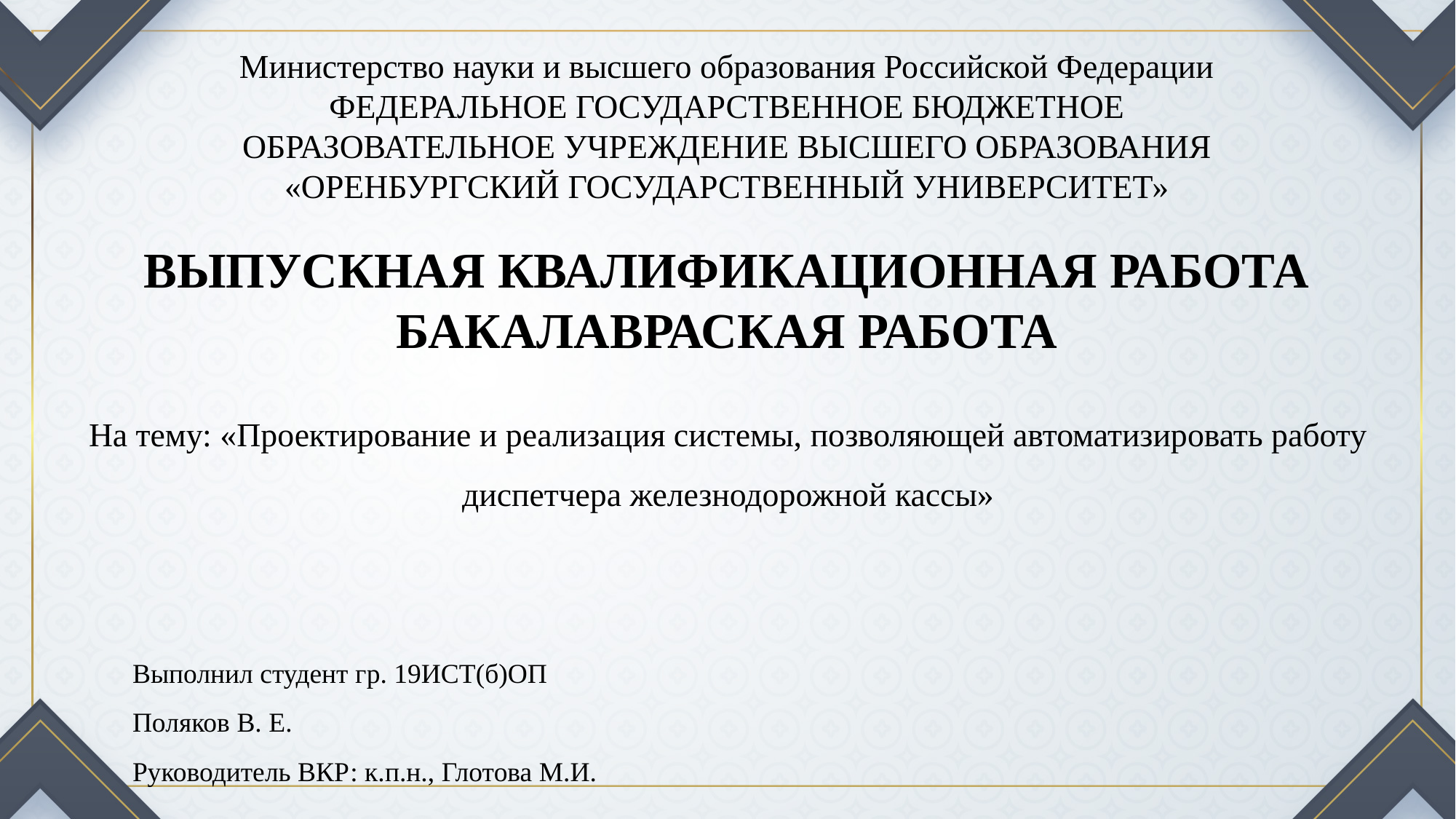

Министерство науки и высшего образования Российской Федерации
ФЕДЕРАЛЬНОЕ ГОСУДАРСТВЕННОЕ БЮДЖЕТНОЕ
ОБРАЗОВАТЕЛЬНОЕ УЧРЕЖДЕНИЕ ВЫСШЕГО ОБРАЗОВАНИЯ
«ОРЕНБУРГСКИЙ ГОСУДАРСТВЕННЫЙ УНИВЕРСИТЕТ»
ВЫПУСКНАЯ КВАЛИФИКАЦИОННАЯ РАБОТА
БАКАЛАВРАСКАЯ РАБОТА
На тему: «Проектирование и реализация системы, позволяющей автоматизировать работу диспетчера железнодорожной кассы»
Выполнил студент гр. 19ИСТ(б)ОП
Поляков В. Е.
Руководитель ВКР: к.п.н., Глотова М.И.